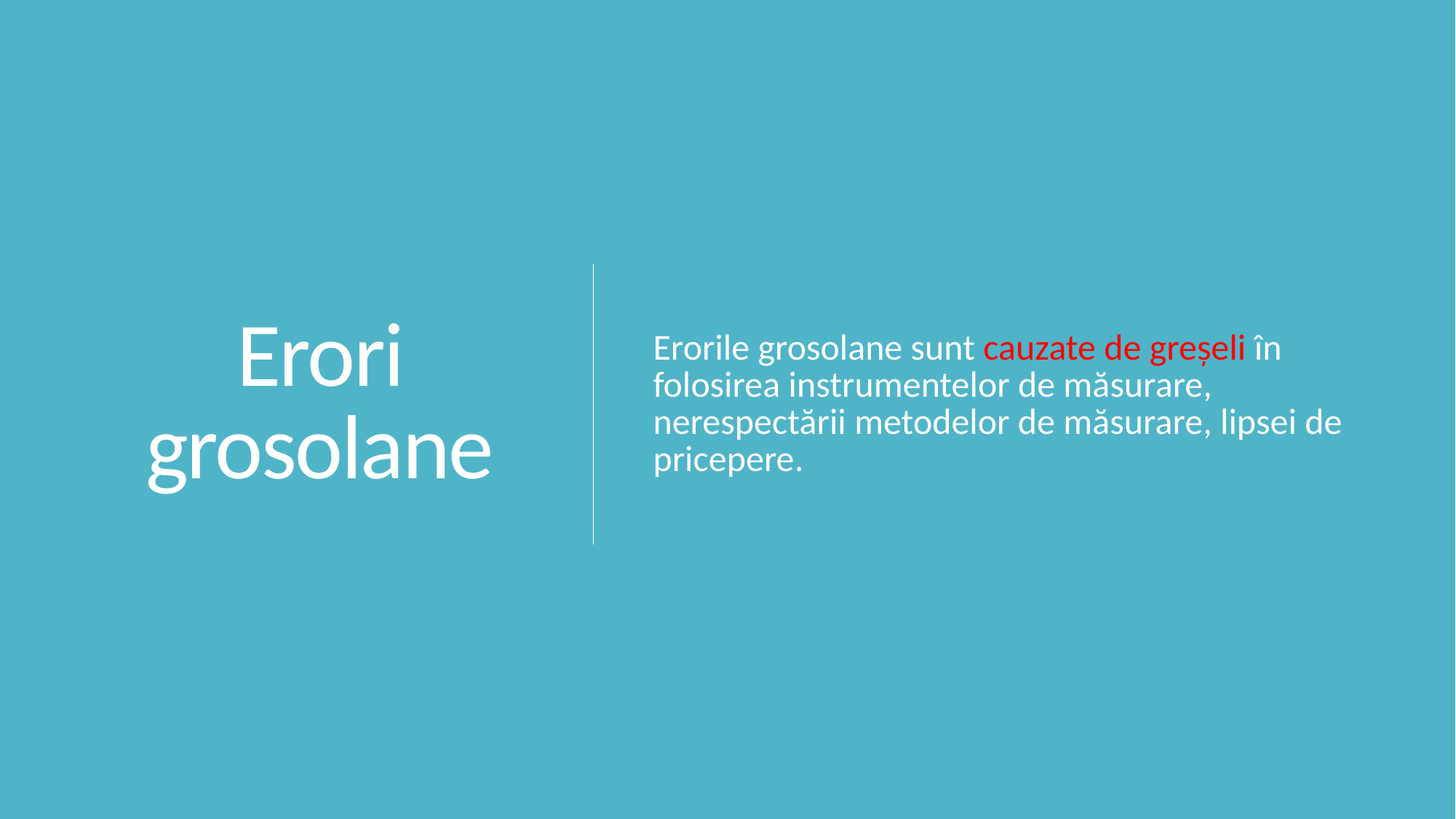

# Erori grosolane
Erorile grosolane sunt cauzate de greșeli în folosirea instrumentelor de măsurare, nerespectării metodelor de măsurare, lipsei de pricepere.